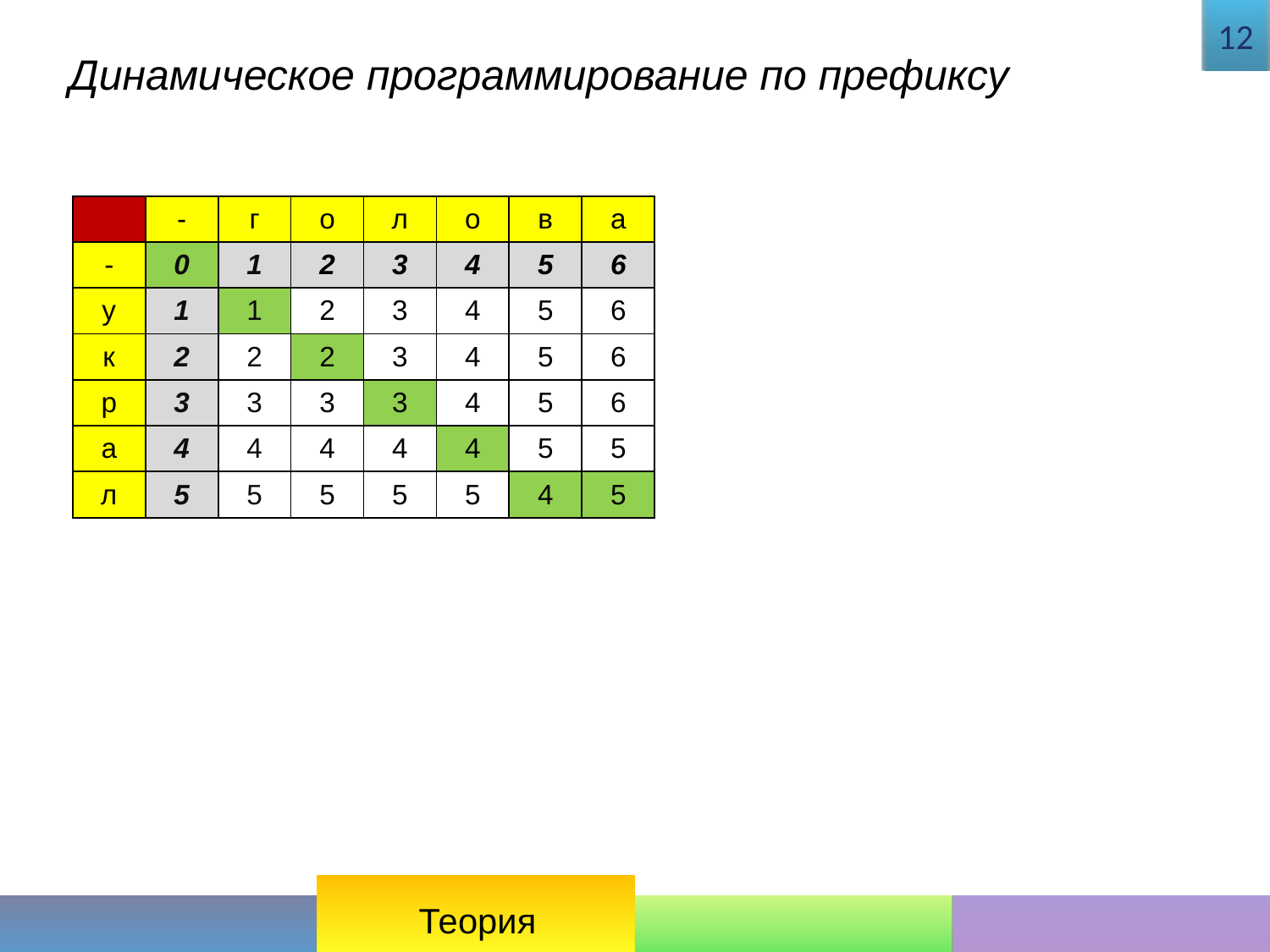

12

Динамическое программирование по префиксу
|  | - | г | о | л | о | в | а |
| --- | --- | --- | --- | --- | --- | --- | --- |
| - | 0 | 1 | 2 | 3 | 4 | 5 | 6 |
| у | 1 | 1 | 2 | 3 | 4 | 5 | 6 |
| к | 2 | 2 | 2 | 3 | 4 | 5 | 6 |
| р | 3 | 3 | 3 | 3 | 4 | 5 | 6 |
| а | 4 | 4 | 4 | 4 | 4 | 5 | 5 |
| л | 5 | 5 | 5 | 5 | 5 | 4 | 5 |
Теория